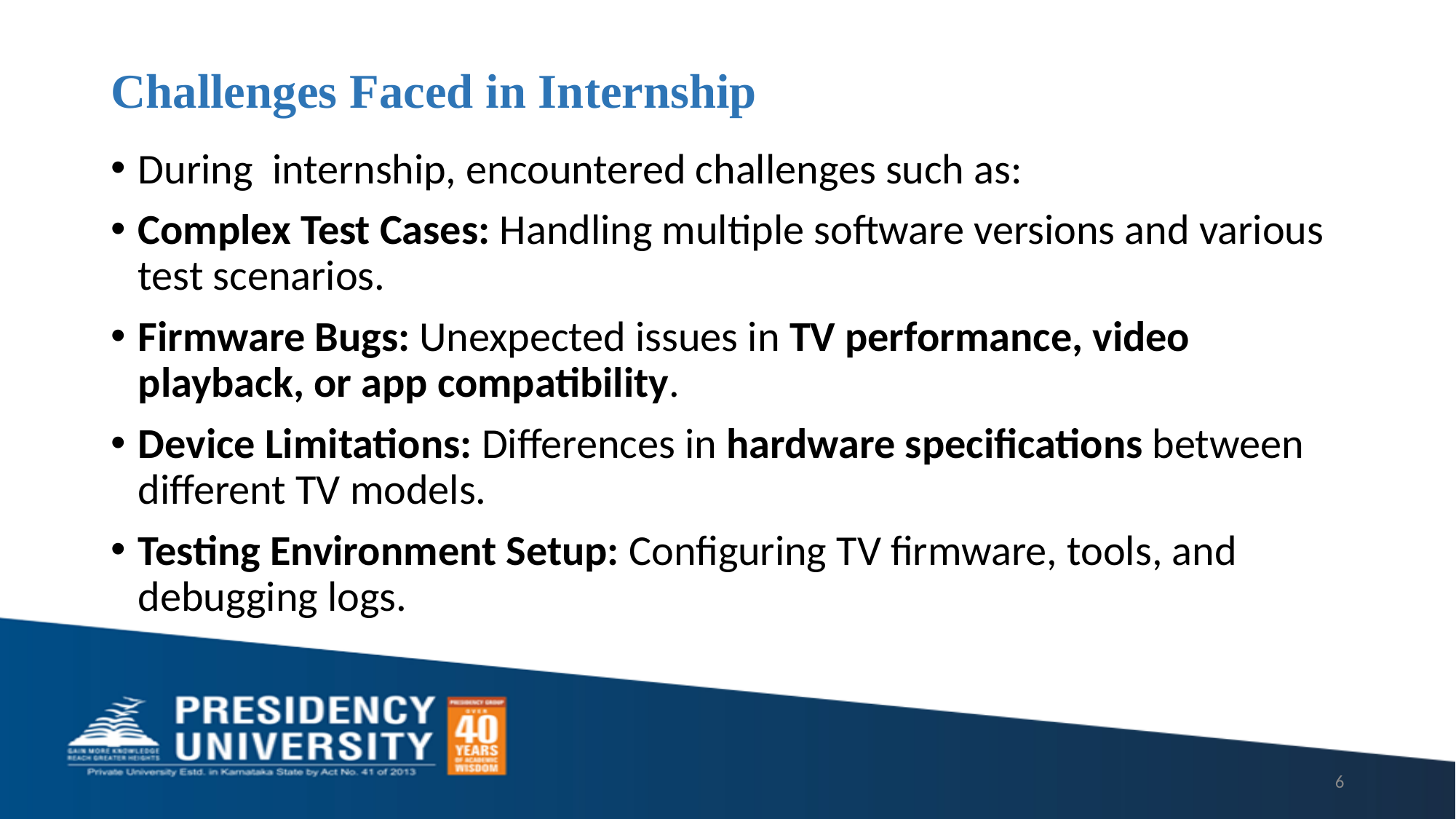

# Challenges Faced in Internship
During  internship, encountered challenges such as:
Complex Test Cases: Handling multiple software versions and various test scenarios.
Firmware Bugs: Unexpected issues in TV performance, video playback, or app compatibility.
Device Limitations: Differences in hardware specifications between different TV models.
Testing Environment Setup: Configuring TV firmware, tools, and debugging logs.
6